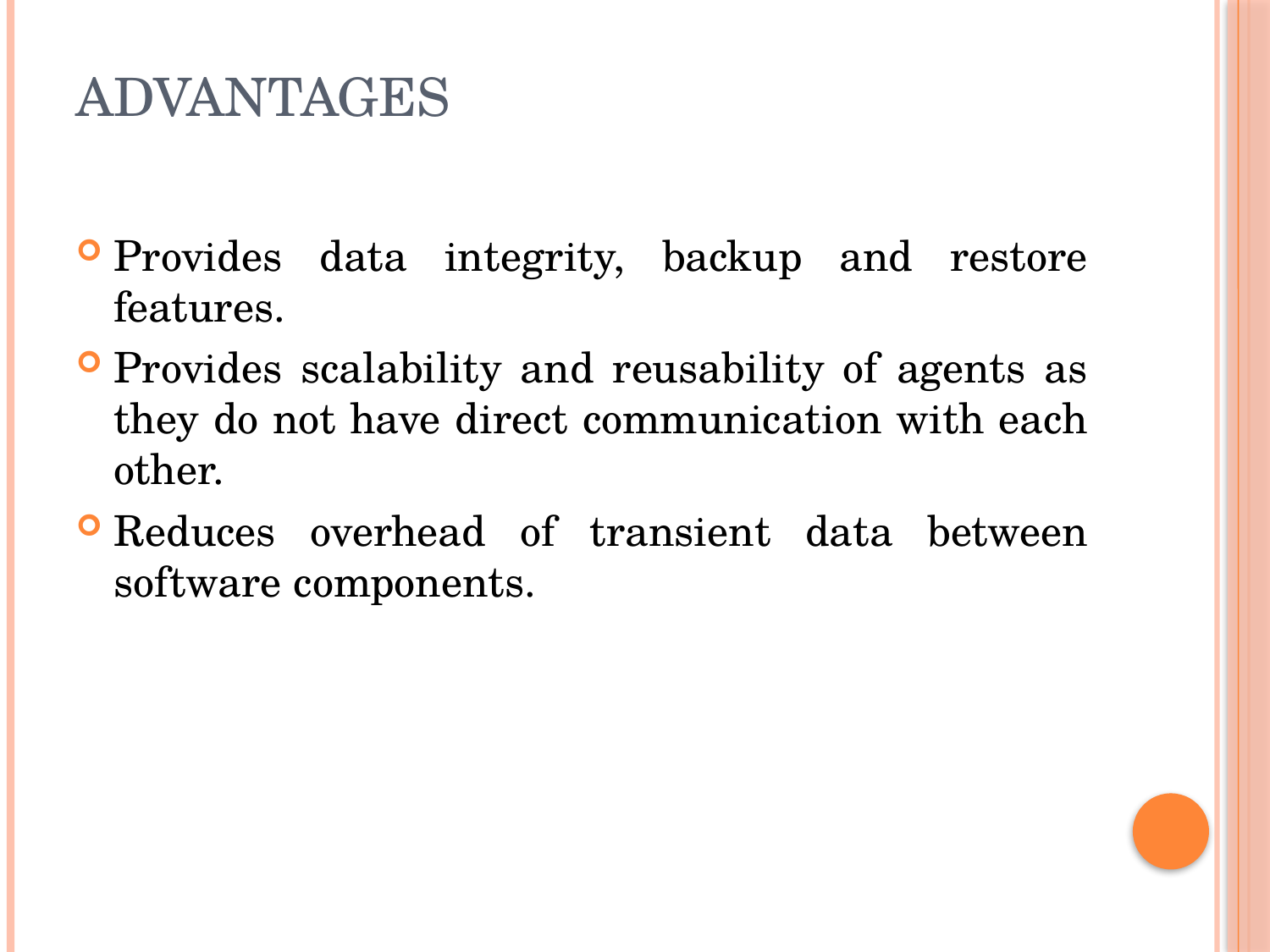

# Advantages
Provides data integrity, backup and restore features.
Provides scalability and reusability of agents as they do not have direct communication with each other.
Reduces overhead of transient data between software components.